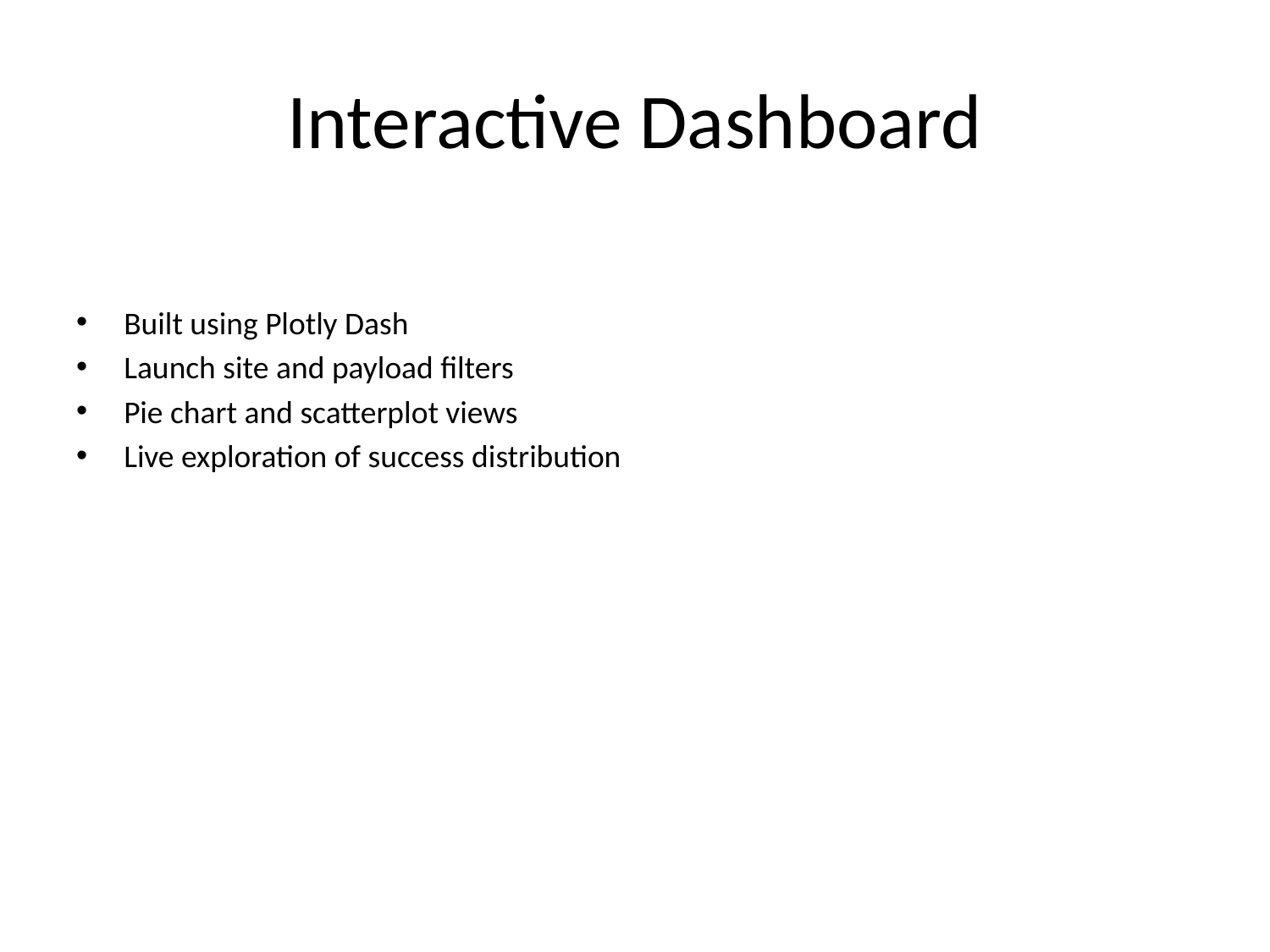

# Interactive Dashboard

Built using Plotly Dash
Launch site and payload filters
Pie chart and scatterplot views
Live exploration of success distribution